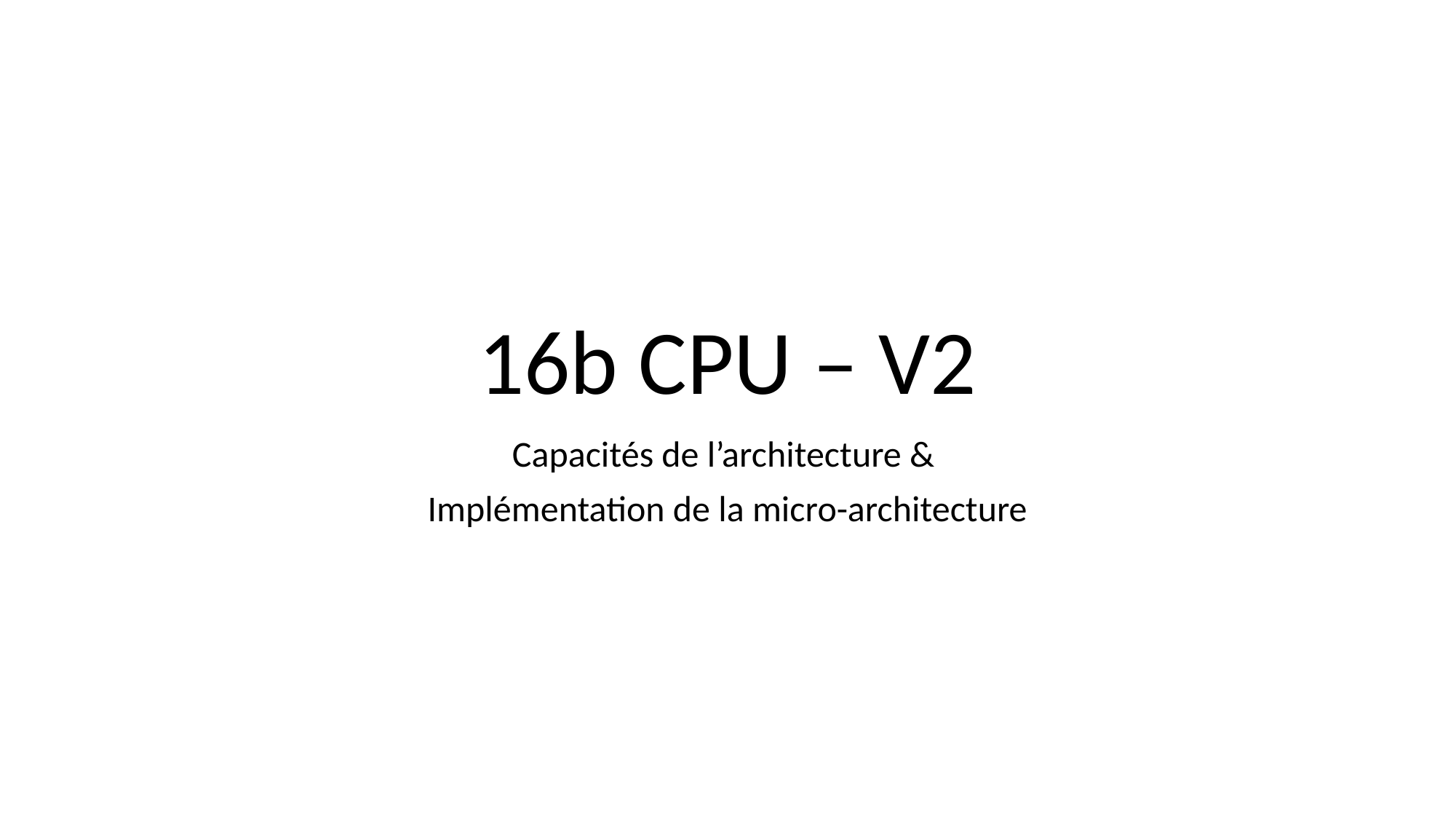

# 16b CPU – V2
Capacités de l’architecture &
Implémentation de la micro-architecture